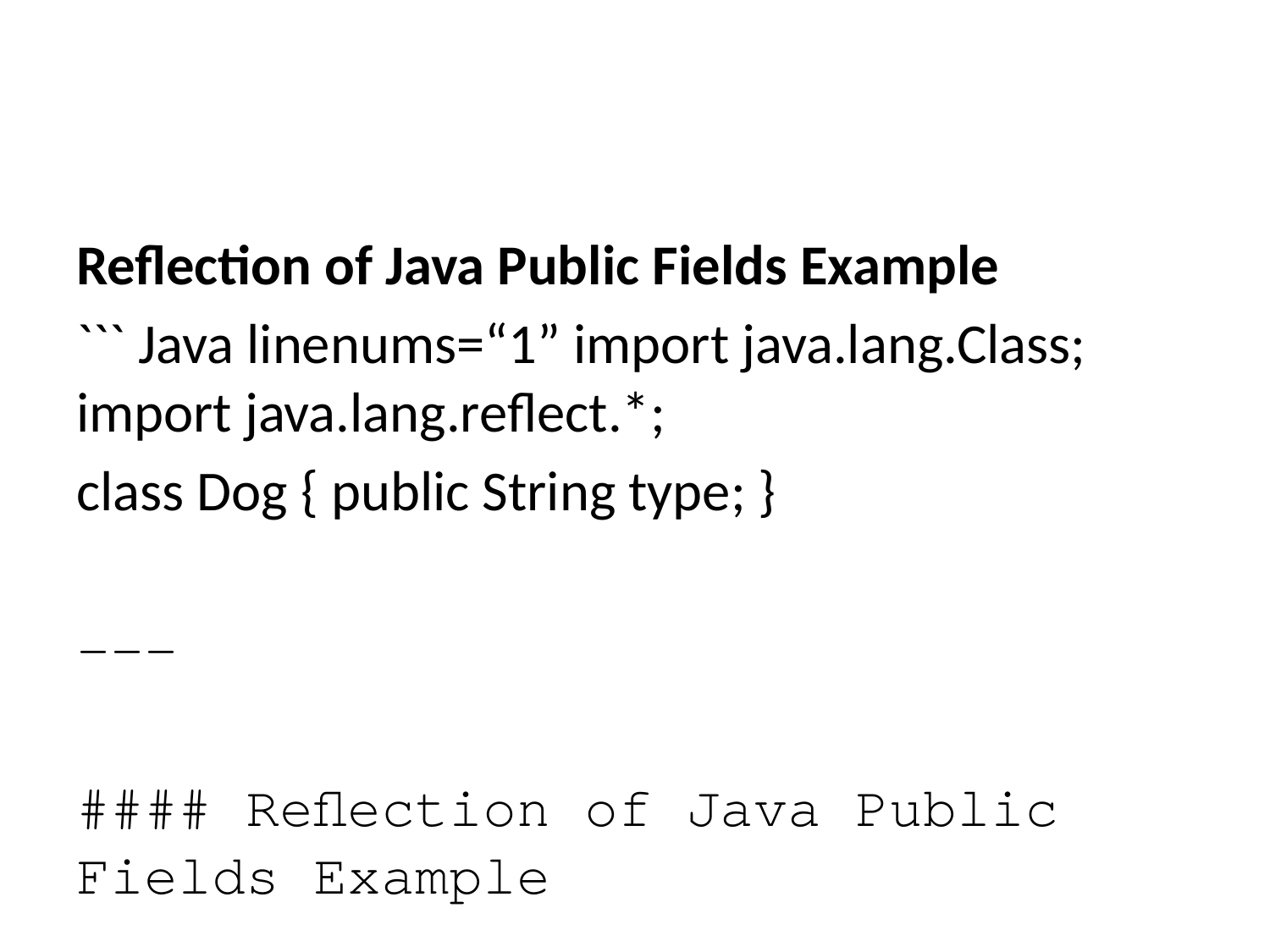

Reflection of Java Public Fields Example
``` Java linenums=“1” import java.lang.Class; import java.lang.reflect.*;
class Dog { public String type; }

---

#### Reflection of Java Public Fields Example

``` Java linenums="1"
class Main {
  public static void main(String[] args) {
    try {
      // create an object of Dog
      Dog d1 = new Dog();

      // create an object of Class
      // using getClass()
      Class obj = d1.getClass();

      // access and set the type field
      Field field1 = obj.getField("type");
      field1.set(d1, "labrador");
...